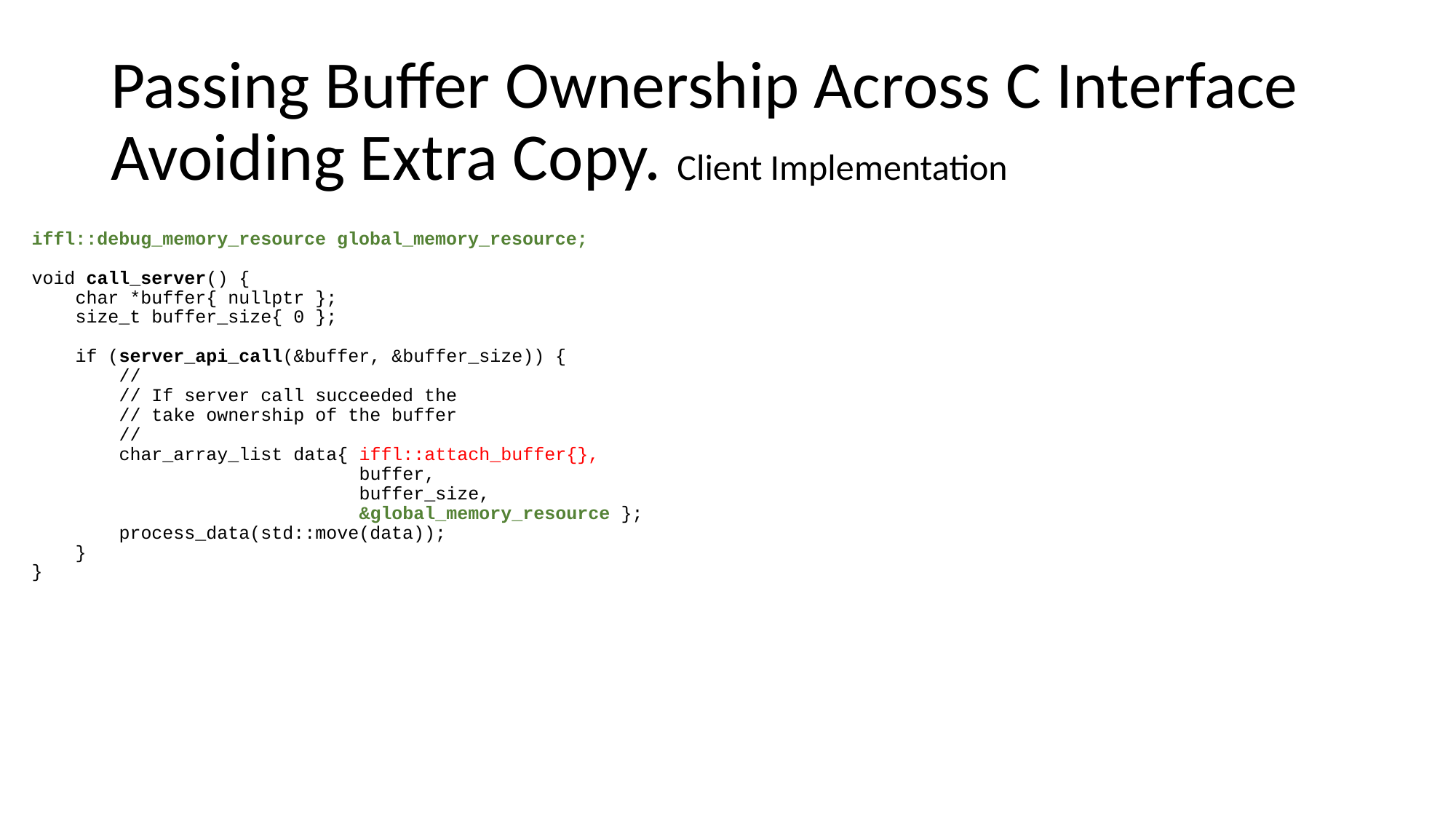

# Passing Buffer Ownership Across C Interface Avoiding Extra Copy. Client Implementation

iffl::debug_memory_resource global_memory_resource;

void call_server() {
    char *buffer{ nullptr };
    size_t buffer_size{ 0 };

    if (server_api_call(&buffer, &buffer_size)) {
        //
        // If server call succeeded the
        // take ownership of the buffer
        //
        char_array_list data{ iffl::attach_buffer{},
                              buffer,
                              buffer_size,
                              &global_memory_resource };
        process_data(std::move(data));
    }
}